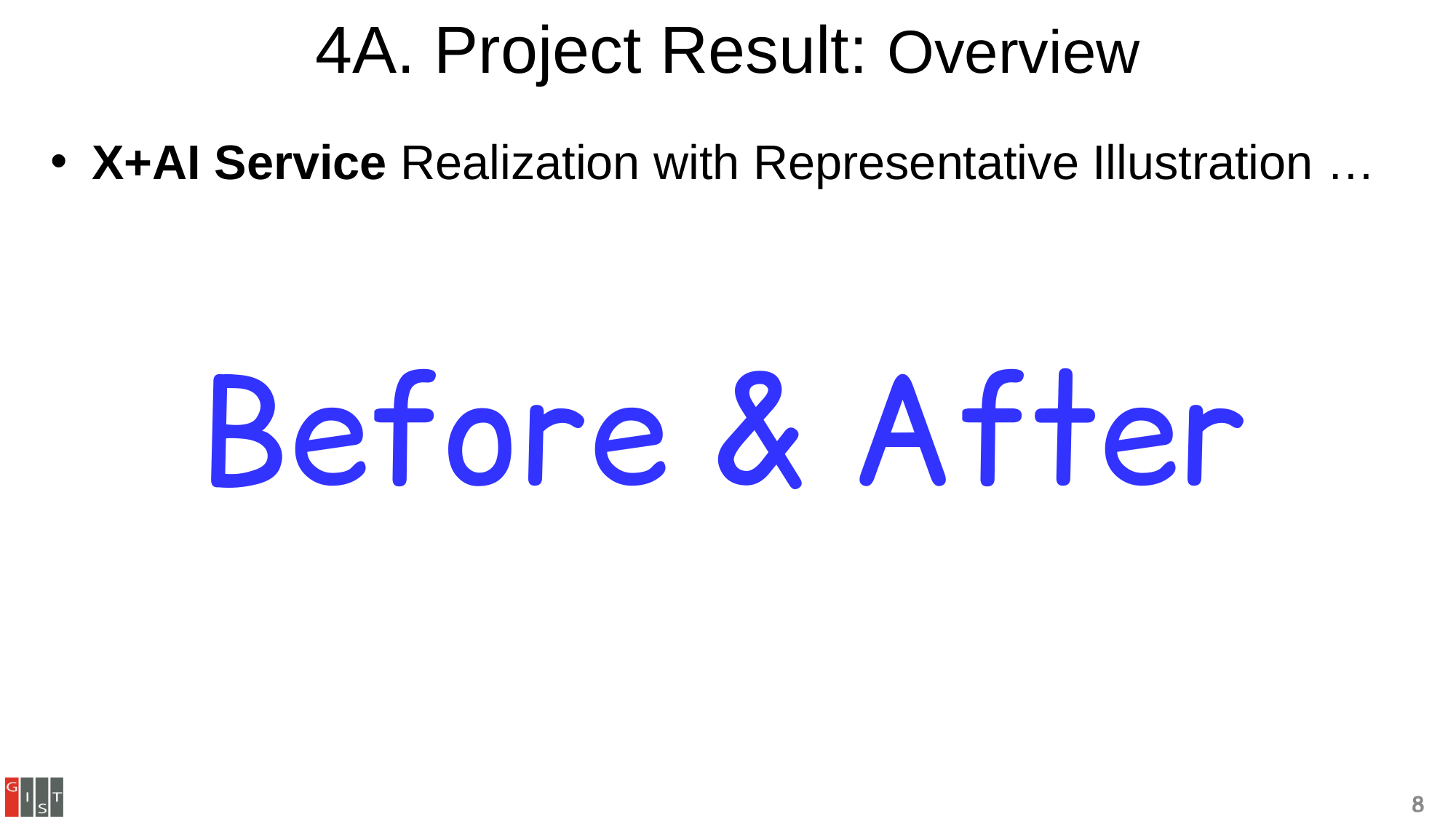

# 4A. Project Result: Overview
X+AI Service Realization with Representative Illustration …
Before & After
8